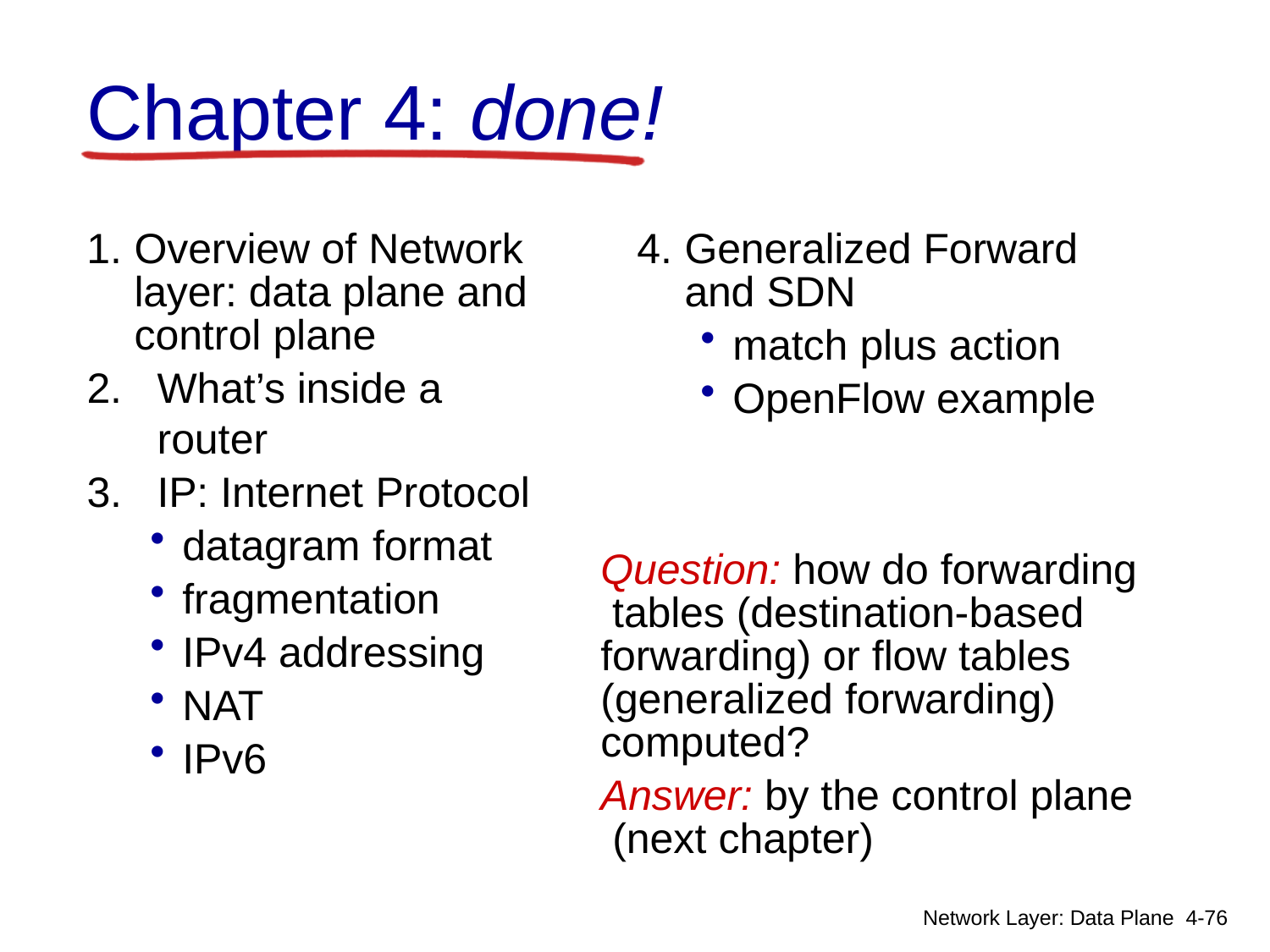

# Chapter 4: done!

Overview of Network  layer: data plane and  control plane
What’s inside a router
IP: Internet Protocol
datagram format
fragmentation
IPv4 addressing
NAT
IPv6
Generalized Forward  and SDN
match plus action
OpenFlow example

Question: how do forwarding  tables (destination-based  forwarding) or flow tables  (generalized forwarding)  computed?
Answer: by the control plane  (next chapter)
Network Layer: Data Plane 4-76